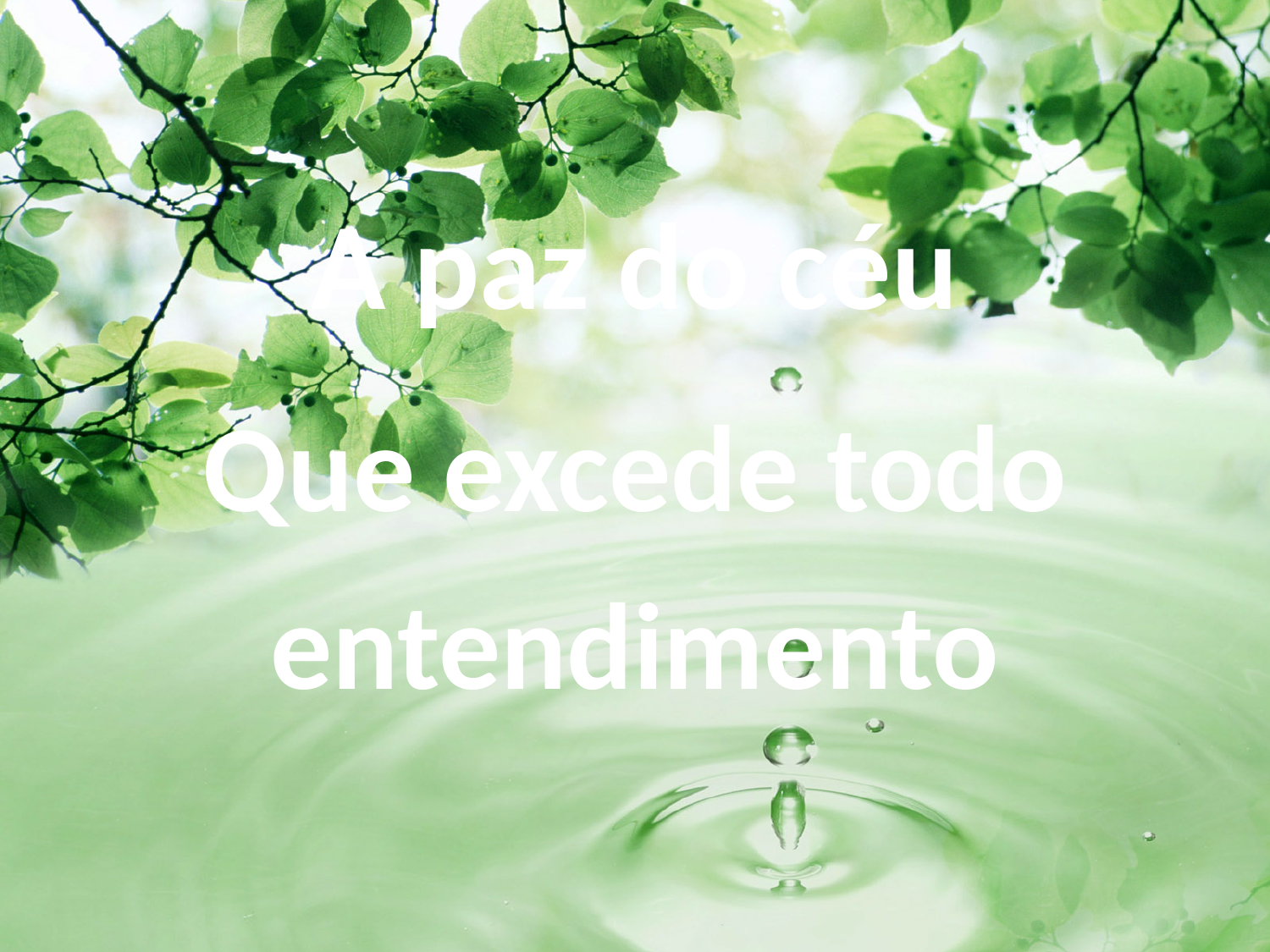

A paz do céu
Que excede todo entendimento